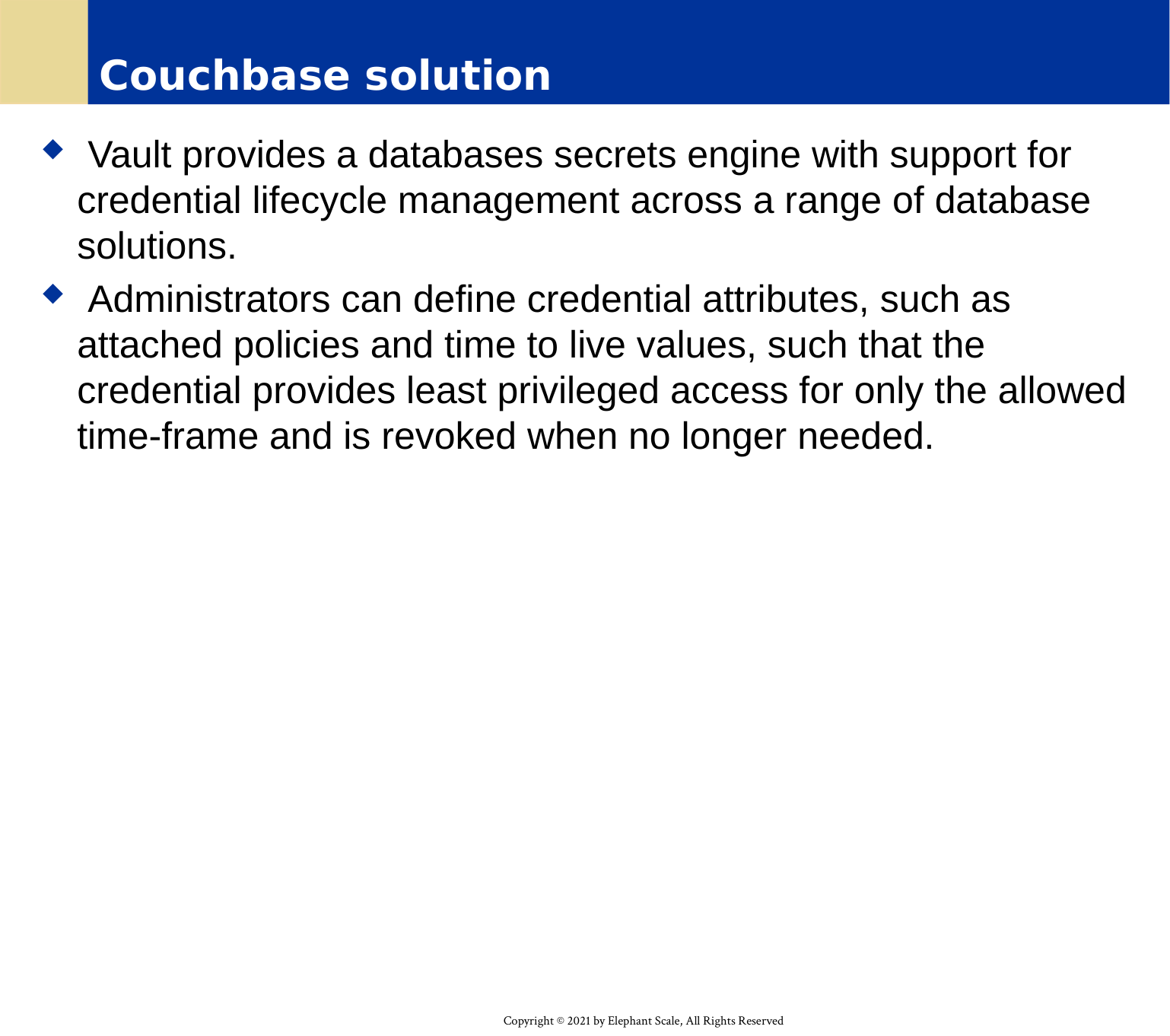

# Couchbase solution
 Vault provides a databases secrets engine with support for credential lifecycle management across a range of database solutions.
 Administrators can define credential attributes, such as attached policies and time to live values, such that the credential provides least privileged access for only the allowed time-frame and is revoked when no longer needed.
Copyright © 2021 by Elephant Scale, All Rights Reserved